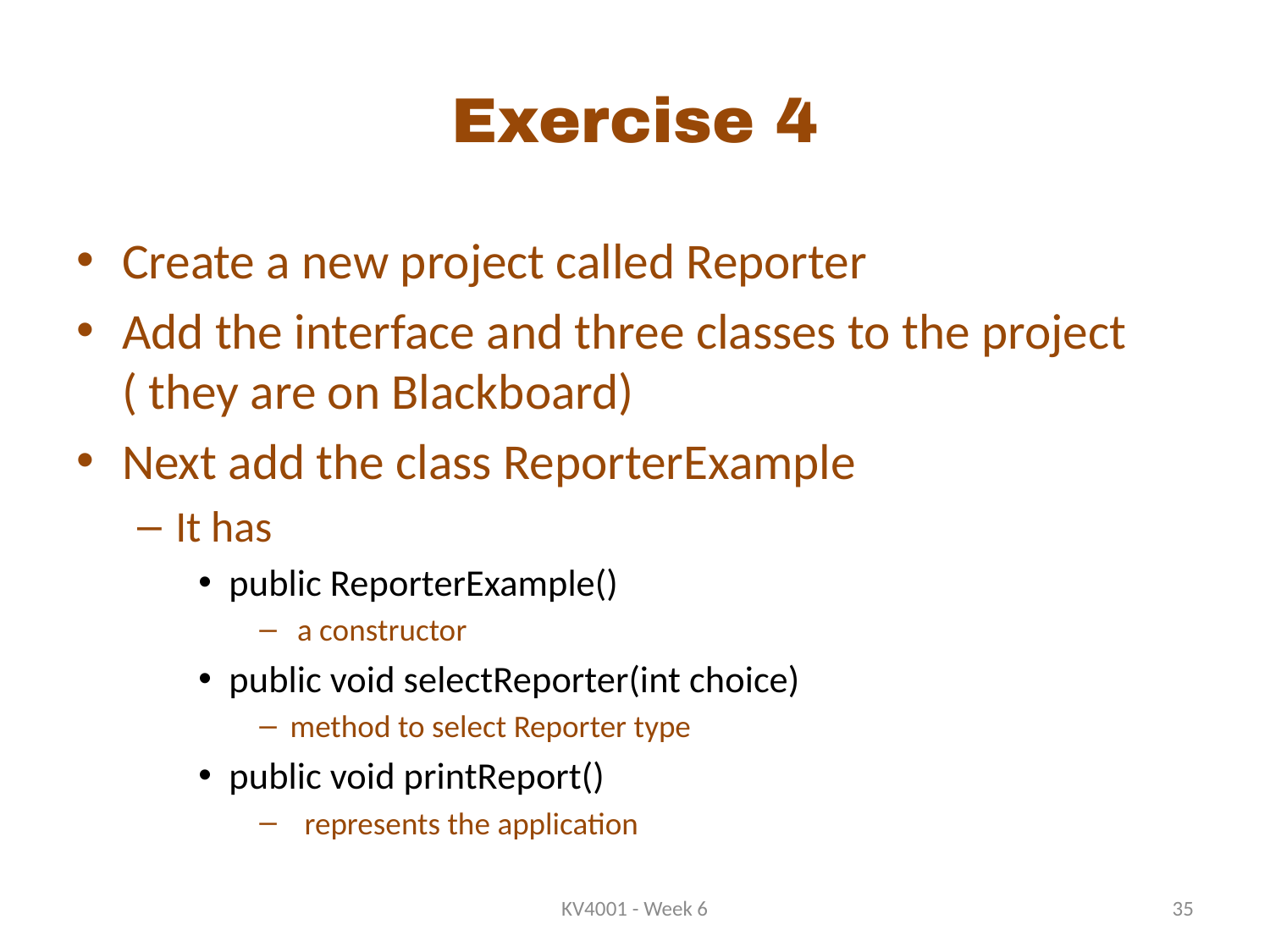

# Exercise 4
Create a new project called Reporter
Add the interface and three classes to the project ( they are on Blackboard)
Next add the class ReporterExample
It has
public ReporterExample()
 a constructor
public void selectReporter(int choice)
method to select Reporter type
public void printReport()
  represents the application
KV4001 - Week 6
35